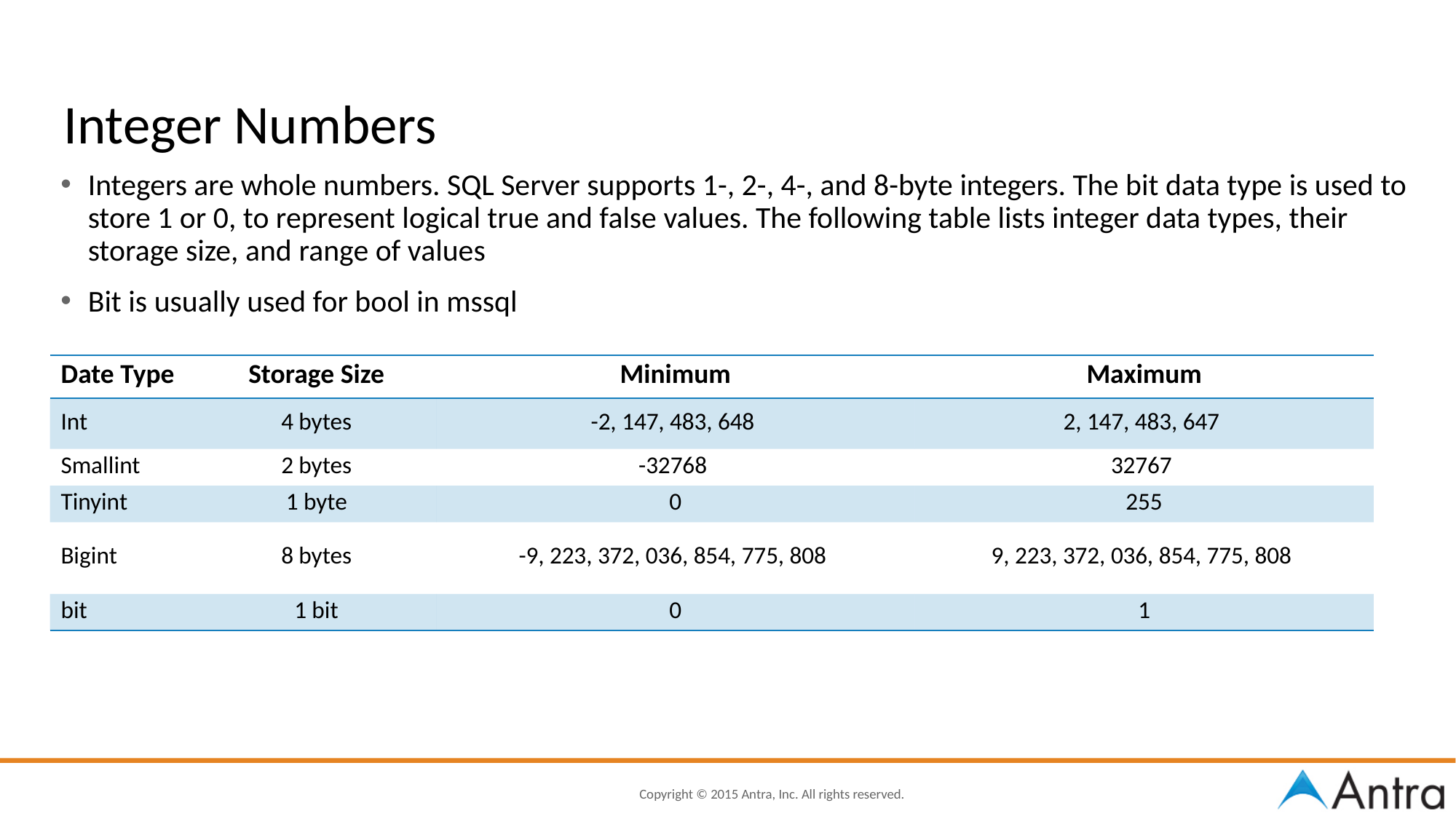

# Integer Numbers
Integers are whole numbers. SQL Server supports 1-, 2-, 4-, and 8-byte integers. The bit data type is used to store 1 or 0, to represent logical true and false values. The following table lists integer data types, their storage size, and range of values
Bit is usually used for bool in mssql

| Date Type | Storage Size | Minimum | Maximum |
| --- | --- | --- | --- |
| Int | 4 bytes | -2, 147, 483, 648 | 2, 147, 483, 647 |
| Smallint | 2 bytes | -32768 | 32767 |
| Tinyint | 1 byte | 0 | 255 |
| Bigint | 8 bytes | -9, 223, 372, 036, 854, 775, 808 | 9, 223, 372, 036, 854, 775, 808 |
| bit | 1 bit | 0 | 1 |